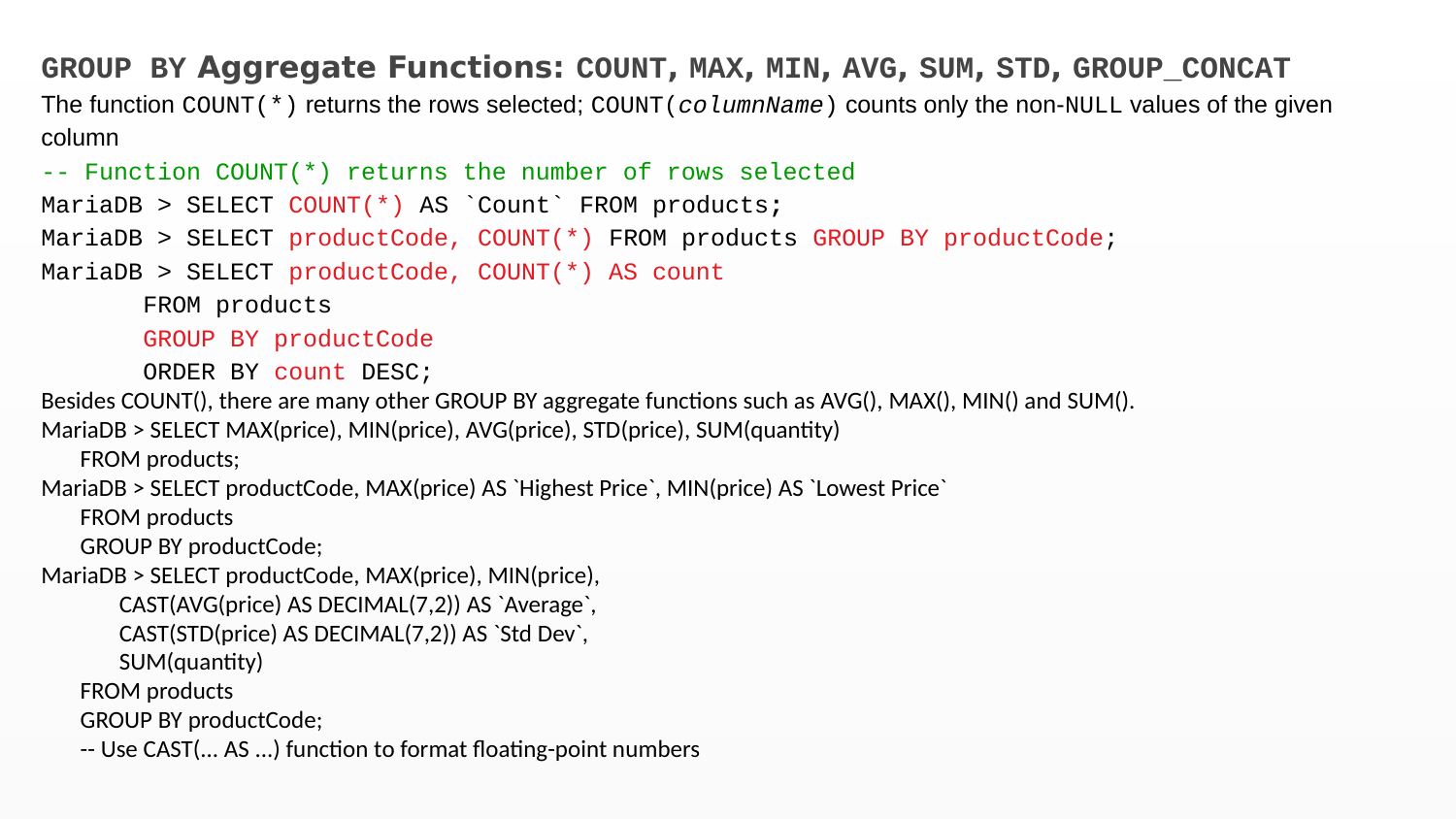

GROUP BY Aggregate Functions: COUNT, MAX, MIN, AVG, SUM, STD, GROUP_CONCAT
The function COUNT(*) returns the rows selected; COUNT(columnName) counts only the non-NULL values of the given column
-- Function COUNT(*) returns the number of rows selected
MariaDB > SELECT COUNT(*) AS `Count` FROM products;
MariaDB > SELECT productCode, COUNT(*) FROM products GROUP BY productCode;
MariaDB > SELECT productCode, COUNT(*) AS count
       FROM products
       GROUP BY productCode
       ORDER BY count DESC;
Besides COUNT(), there are many other GROUP BY aggregate functions such as AVG(), MAX(), MIN() and SUM().
MariaDB > SELECT MAX(price), MIN(price), AVG(price), STD(price), SUM(quantity)
       FROM products;
MariaDB > SELECT productCode, MAX(price) AS `Highest Price`, MIN(price) AS `Lowest Price`
       FROM products
       GROUP BY productCode;
MariaDB > SELECT productCode, MAX(price), MIN(price),
              CAST(AVG(price) AS DECIMAL(7,2)) AS `Average`,
              CAST(STD(price) AS DECIMAL(7,2)) AS `Std Dev`,
              SUM(quantity)
       FROM products
       GROUP BY productCode;
       -- Use CAST(... AS ...) function to format floating-point numbers